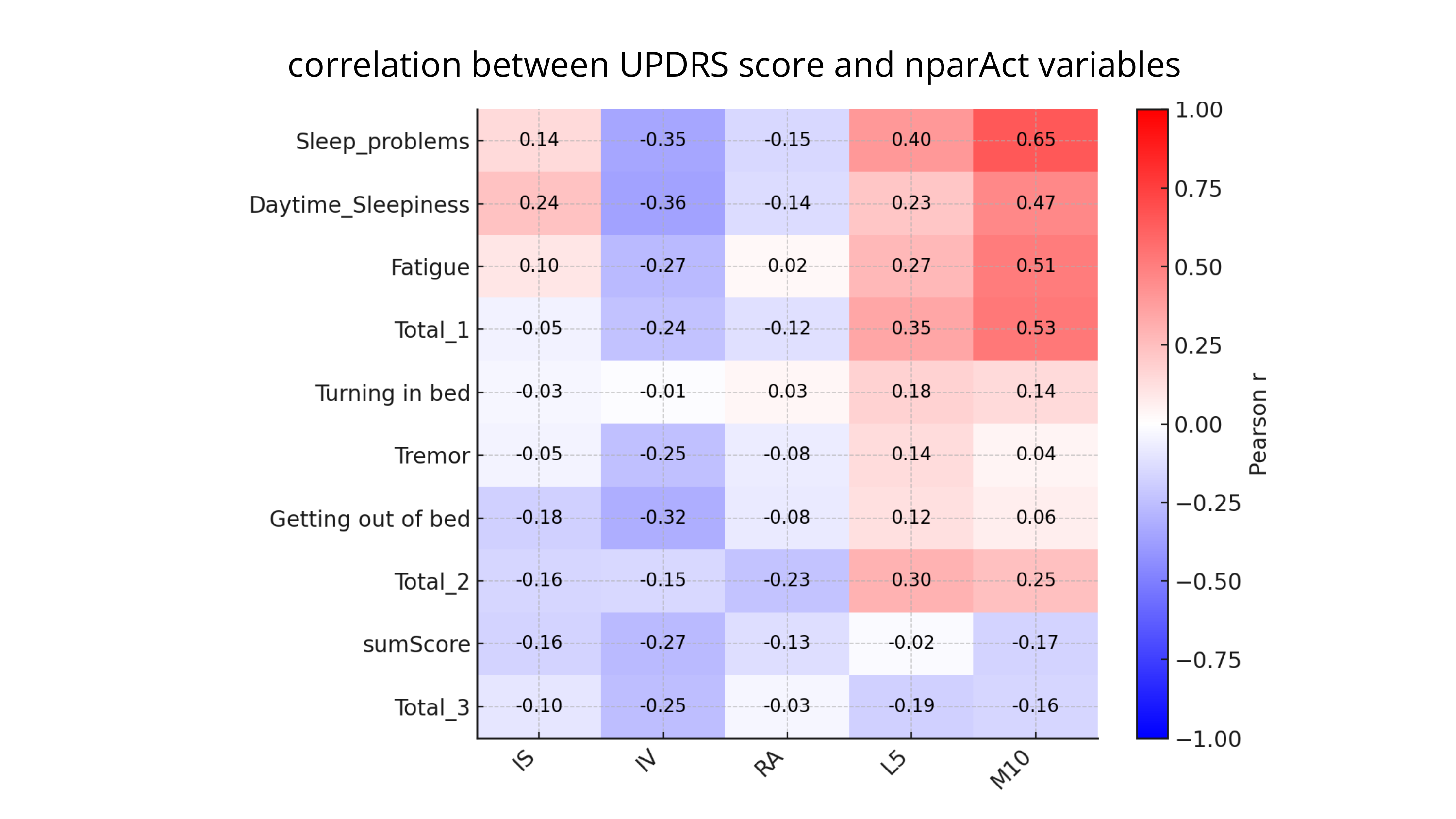

correlation between UPDRS score and nparAct variables